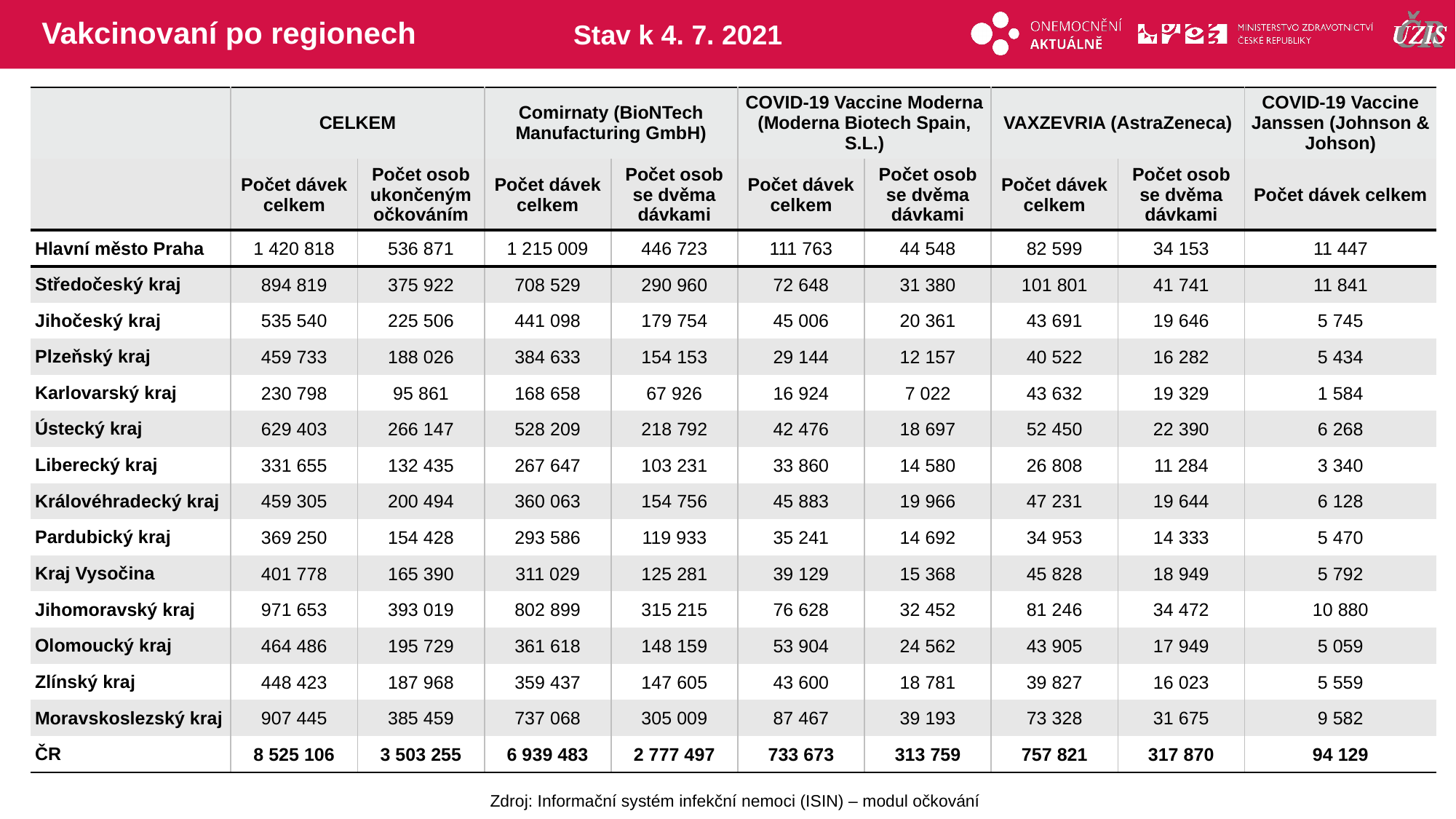

# Vakcinovaní po regionech
Stav k 4. 7. 2021
|  | CELKEM |  | Comirnaty (BioNTech Manufacturing GmbH) |  | COVID-19 Vaccine Moderna (Moderna Biotech Spain, S.L.) |  | VAXZEVRIA (AstraZeneca) |  | COVID-19 Vaccine Janssen (Johnson & Johson) |
| --- | --- | --- | --- | --- | --- | --- | --- | --- | --- |
|  | Počet dávek celkem | Počet osob ukončeným očkováním | Počet dávek celkem | Počet osob se dvěma dávkami | Počet dávek celkem | Počet osob se dvěma dávkami | Počet dávek celkem | Počet osob se dvěma dávkami | Počet dávek celkem |
| Hlavní město Praha | 1 420 818 | 536 871 | 1 215 009 | 446 723 | 111 763 | 44 548 | 82 599 | 34 153 | 11 447 |
| Středočeský kraj | 894 819 | 375 922 | 708 529 | 290 960 | 72 648 | 31 380 | 101 801 | 41 741 | 11 841 |
| Jihočeský kraj | 535 540 | 225 506 | 441 098 | 179 754 | 45 006 | 20 361 | 43 691 | 19 646 | 5 745 |
| Plzeňský kraj | 459 733 | 188 026 | 384 633 | 154 153 | 29 144 | 12 157 | 40 522 | 16 282 | 5 434 |
| Karlovarský kraj | 230 798 | 95 861 | 168 658 | 67 926 | 16 924 | 7 022 | 43 632 | 19 329 | 1 584 |
| Ústecký kraj | 629 403 | 266 147 | 528 209 | 218 792 | 42 476 | 18 697 | 52 450 | 22 390 | 6 268 |
| Liberecký kraj | 331 655 | 132 435 | 267 647 | 103 231 | 33 860 | 14 580 | 26 808 | 11 284 | 3 340 |
| Královéhradecký kraj | 459 305 | 200 494 | 360 063 | 154 756 | 45 883 | 19 966 | 47 231 | 19 644 | 6 128 |
| Pardubický kraj | 369 250 | 154 428 | 293 586 | 119 933 | 35 241 | 14 692 | 34 953 | 14 333 | 5 470 |
| Kraj Vysočina | 401 778 | 165 390 | 311 029 | 125 281 | 39 129 | 15 368 | 45 828 | 18 949 | 5 792 |
| Jihomoravský kraj | 971 653 | 393 019 | 802 899 | 315 215 | 76 628 | 32 452 | 81 246 | 34 472 | 10 880 |
| Olomoucký kraj | 464 486 | 195 729 | 361 618 | 148 159 | 53 904 | 24 562 | 43 905 | 17 949 | 5 059 |
| Zlínský kraj | 448 423 | 187 968 | 359 437 | 147 605 | 43 600 | 18 781 | 39 827 | 16 023 | 5 559 |
| Moravskoslezský kraj | 907 445 | 385 459 | 737 068 | 305 009 | 87 467 | 39 193 | 73 328 | 31 675 | 9 582 |
| ČR | 8 525 106 | 3 503 255 | 6 939 483 | 2 777 497 | 733 673 | 313 759 | 757 821 | 317 870 | 94 129 |
Zdroj: Informační systém infekční nemoci (ISIN) – modul očkování